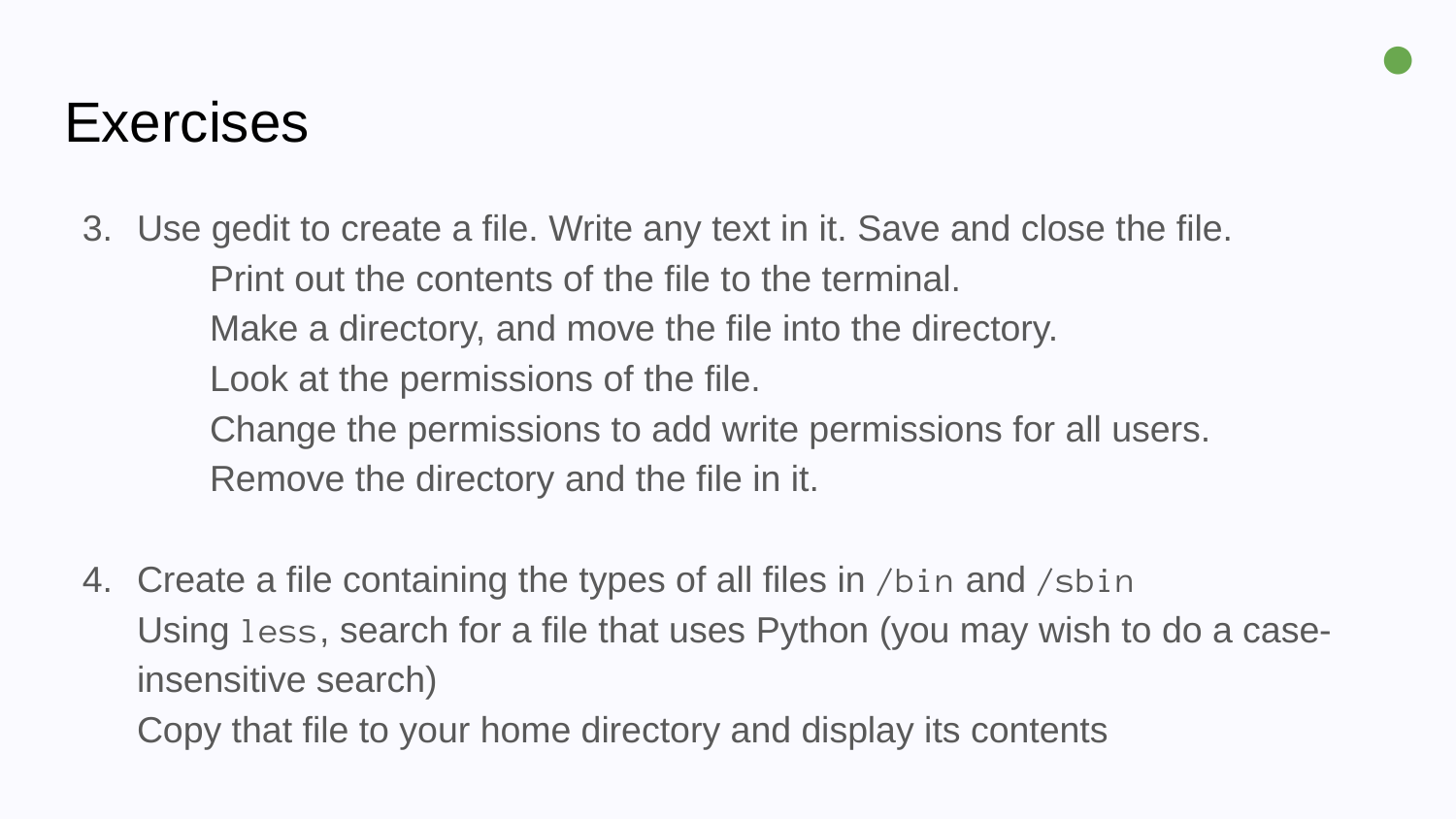

●
# Exercises
Use gedit to create a file. Write any text in it. Save and close the file.
	Print out the contents of the file to the terminal.
	Make a directory, and move the file into the directory.
	Look at the permissions of the file.
	Change the permissions to add write permissions for all users.
	Remove the directory and the file in it.

Create a file containing the types of all files in /bin and /sbin
Using less, search for a file that uses Python (you may wish to do a case-insensitive search)
Copy that file to your home directory and display its contents